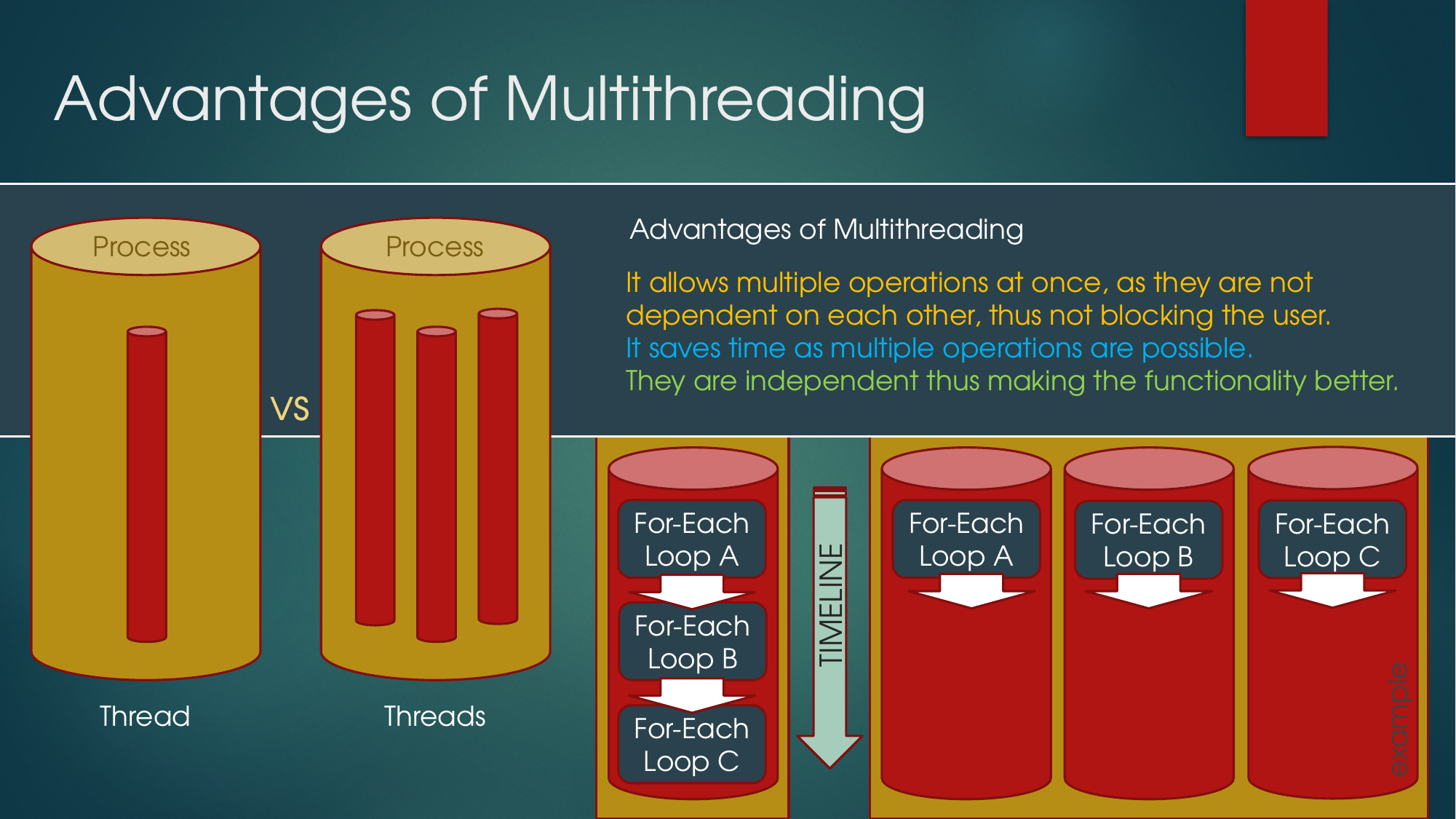

# Advantages of Multithreading

Advantages of Multithreading

Process
Process
It allows multiple operations at once, as they are not dependent on each other, thus not blocking the user.
It saves time as multiple operations are possible.
They are independent thus making the functionality better.

vs

For-Each Loop A
For-Each Loop A
For-Each Loop C
For-Each Loop B

TIMELINE

For-Each Loop B

example
Thread
Threads
For-Each Loop C